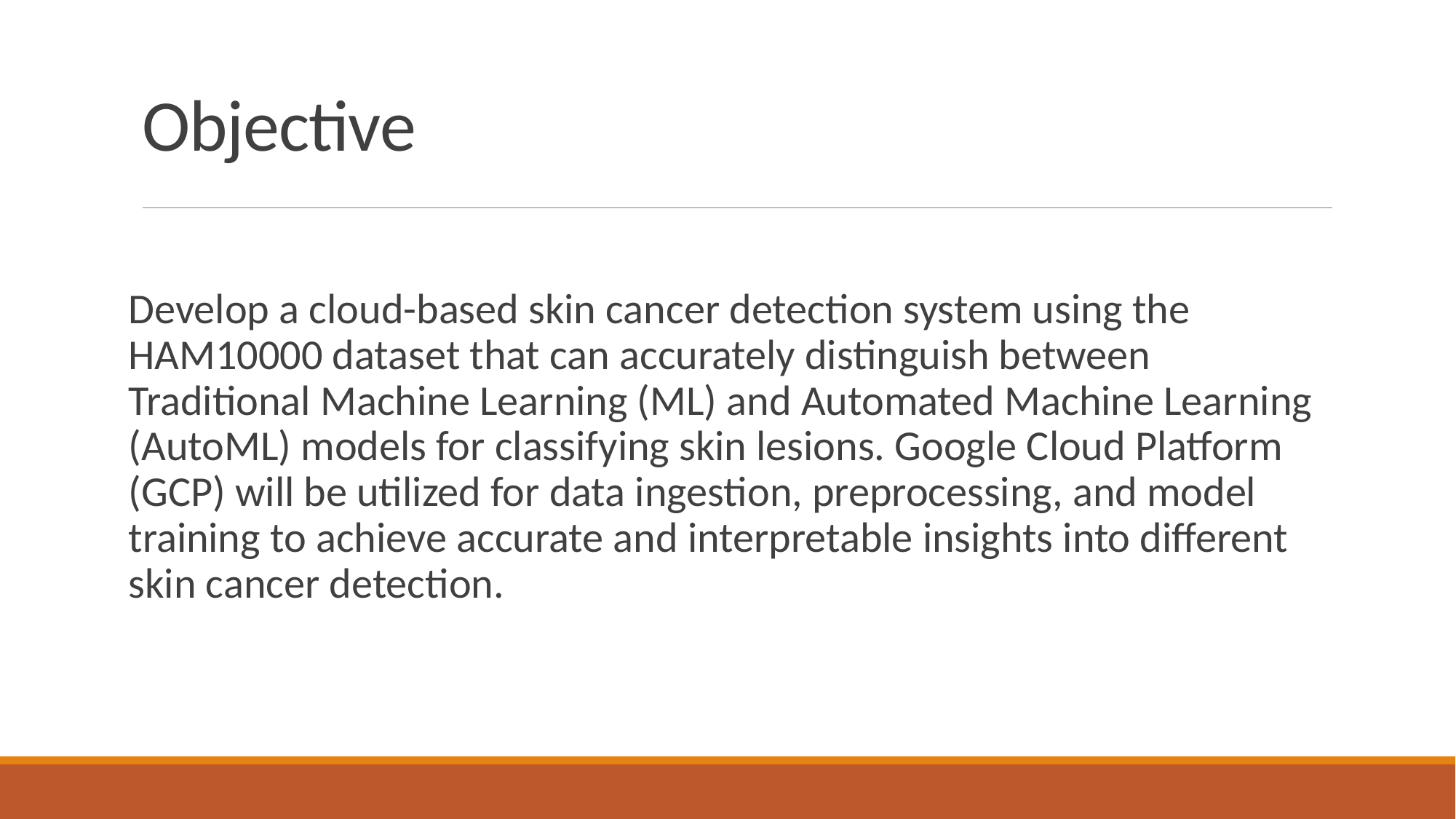

# Objective
Develop a cloud-based skin cancer detection system using the HAM10000 dataset that can accurately distinguish between Traditional Machine Learning (ML) and Automated Machine Learning (AutoML) models for classifying skin lesions. Google Cloud Platform (GCP) will be utilized for data ingestion, preprocessing, and model training to achieve accurate and interpretable insights into different skin cancer detection.